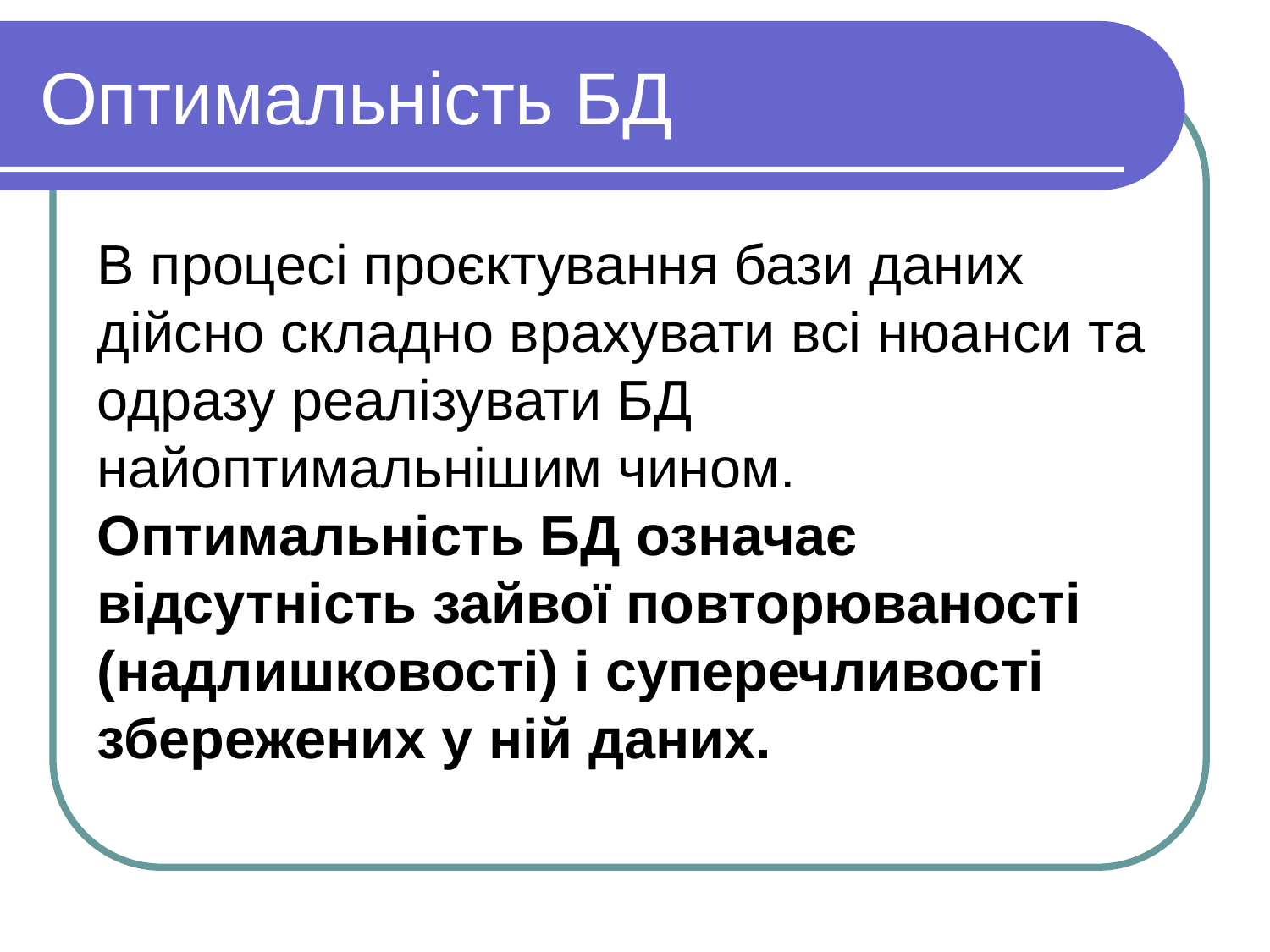

Оптимальність БД
В процесі проєктування бази даних дійсно складно врахувати всі нюанси та одразу реалізувати БД найоптимальнішим чином. Оптимальність БД означає відсутність зайвої повторюваності (надлишковості) і суперечливості збережених у ній даних.